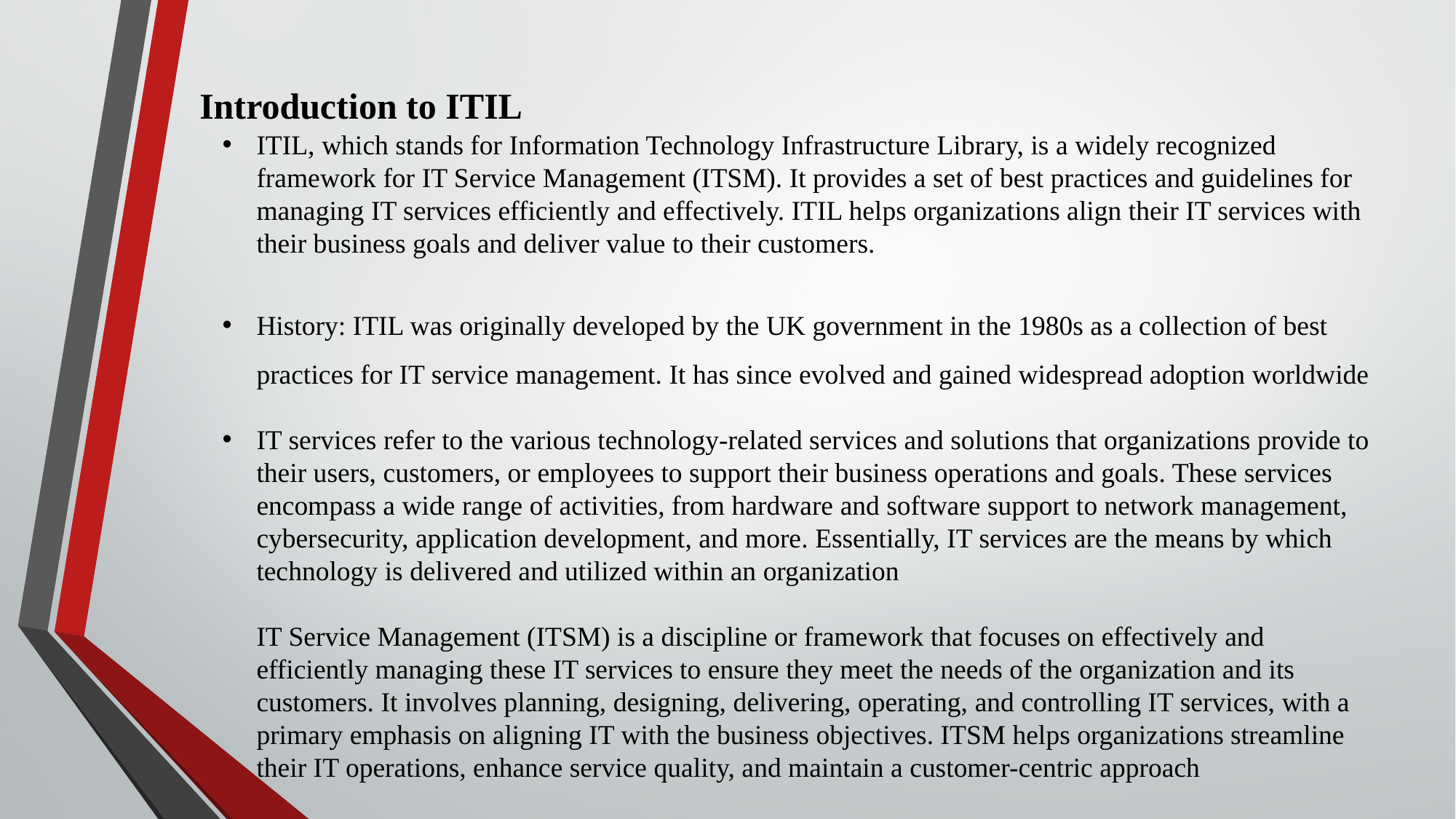

# Introduction to ITIL
ITIL, which stands for Information Technology Infrastructure Library, is a widely recognized framework for IT Service Management (ITSM). It provides a set of best practices and guidelines for managing IT services efficiently and effectively. ITIL helps organizations align their IT services with their business goals and deliver value to their customers.
History: ITIL was originally developed by the UK government in the 1980s as a collection of best practices for IT service management. It has since evolved and gained widespread adoption worldwide

IT services refer to the various technology-related services and solutions that organizations provide to their users, customers, or employees to support their business operations and goals. These services encompass a wide range of activities, from hardware and software support to network management, cybersecurity, application development, and more. Essentially, IT services are the means by which technology is delivered and utilized within an organization
IT Service Management (ITSM) is a discipline or framework that focuses on effectively and efficiently managing these IT services to ensure they meet the needs of the organization and its customers. It involves planning, designing, delivering, operating, and controlling IT services, with a primary emphasis on aligning IT with the business objectives. ITSM helps organizations streamline their IT operations, enhance service quality, and maintain a customer-centric approach